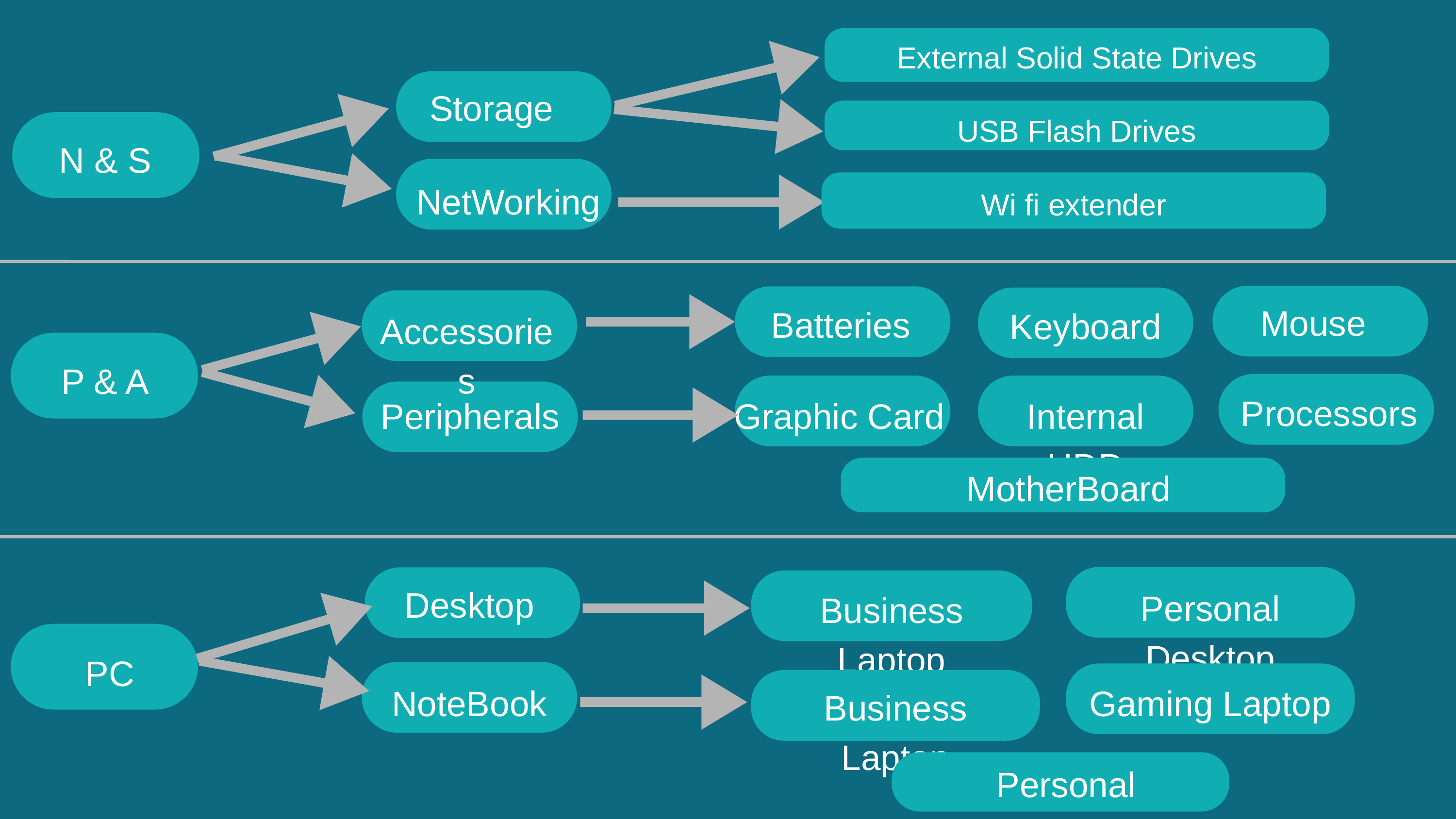

External Solid State Drives

Storage

USB Flash Drives

N & S

NetWorking

Wi fi extender

Mouse
Batteries
Keyboard
Accessories

P & A

Processors
Peripherals
Graphic Card
Internal HDD

MotherBoard

Desktop
Personal Desktop
Business Laptop

PC

NoteBook
Gaming Laptop
Business Laptop

Personal Laptop